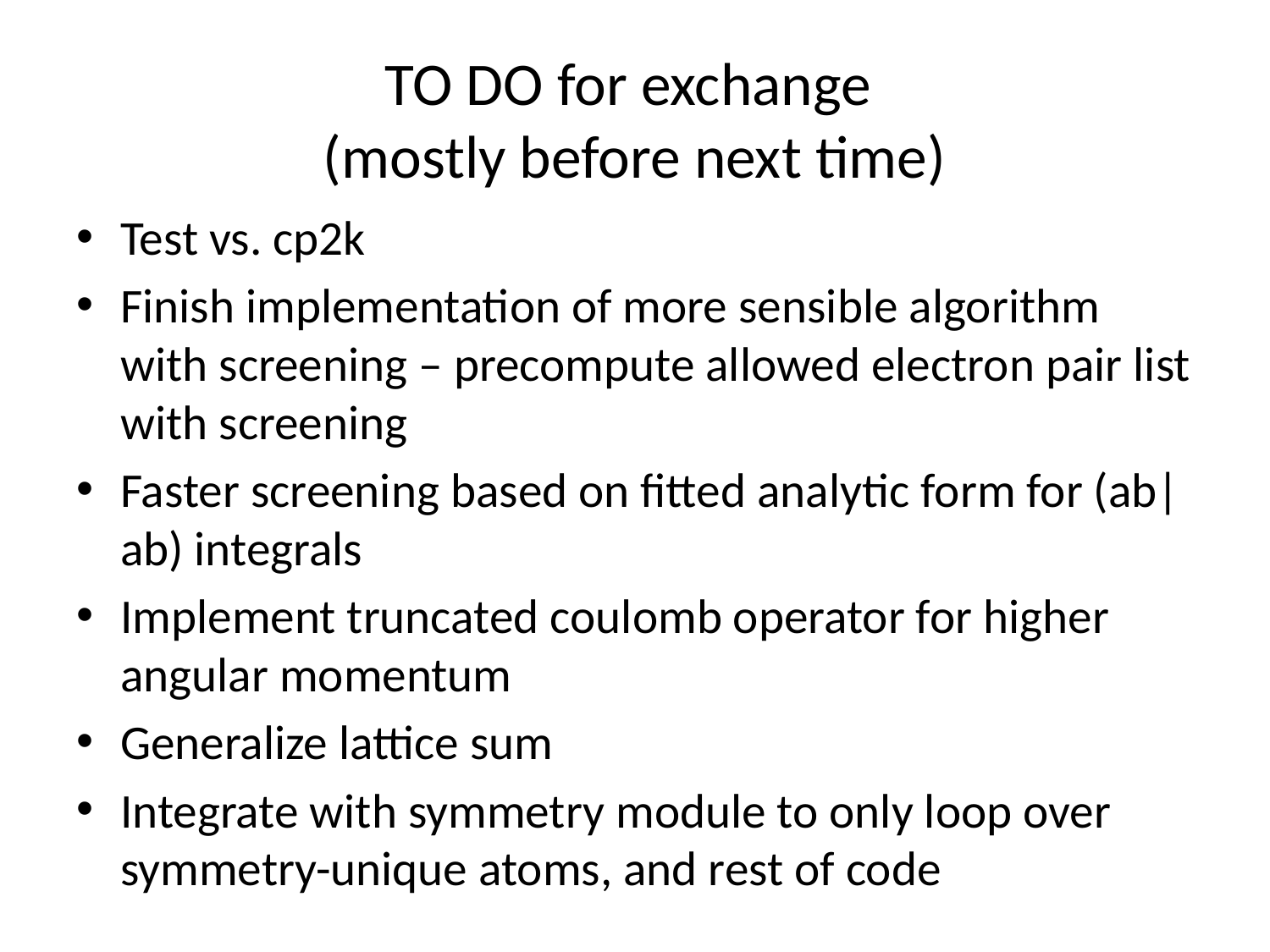

# TO DO for exchange (mostly before next time)
Test vs. cp2k
Finish implementation of more sensible algorithm with screening – precompute allowed electron pair list with screening
Faster screening based on fitted analytic form for (ab|ab) integrals
Implement truncated coulomb operator for higher angular momentum
Generalize lattice sum
Integrate with symmetry module to only loop over symmetry-unique atoms, and rest of code